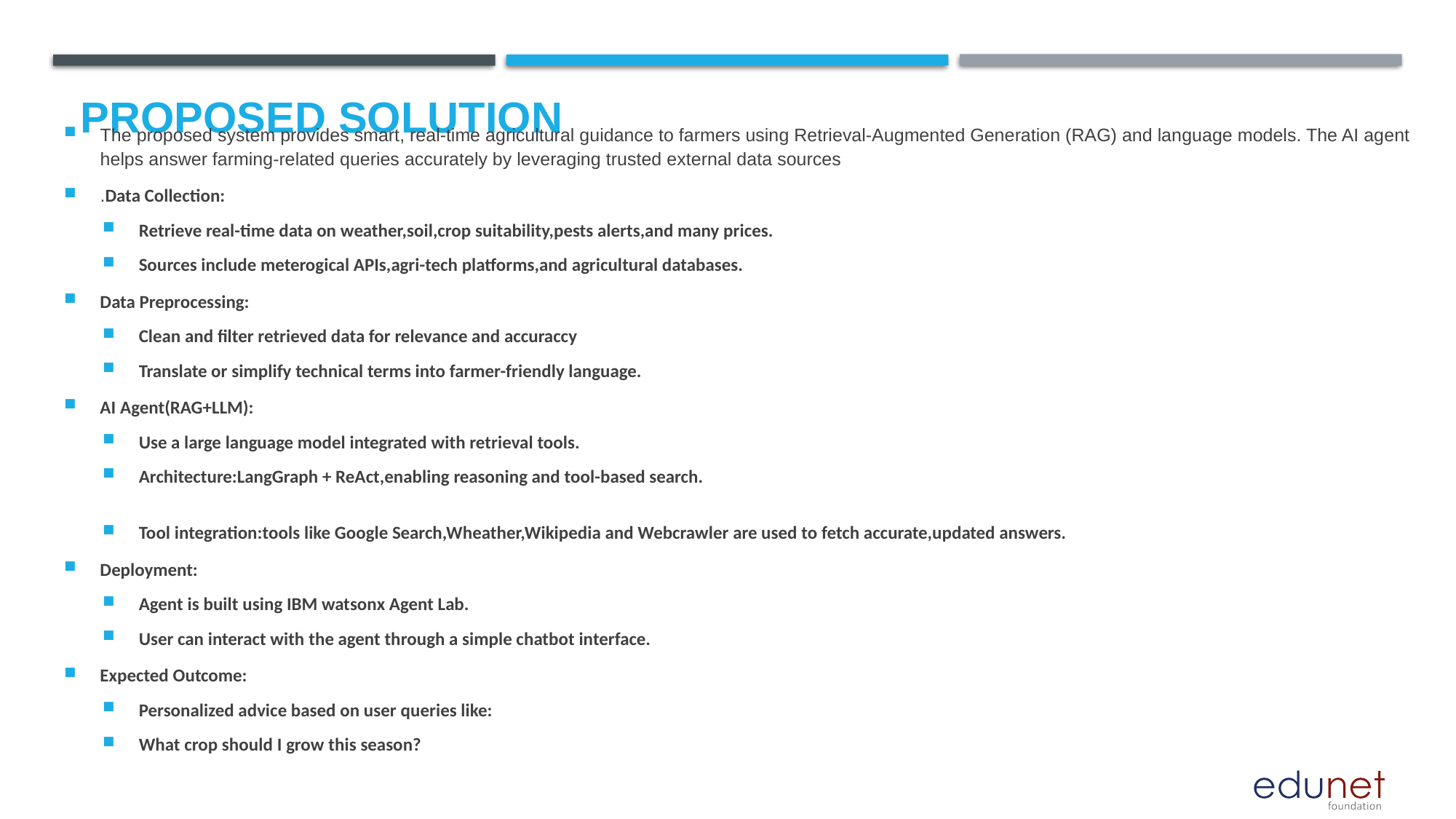

# Proposed Solution
The proposed system provides smart, real-time agricultural guidance to farmers using Retrieval-Augmented Generation (RAG) and language models. The AI agent helps answer farming-related queries accurately by leveraging trusted external data sources
.Data Collection:
Retrieve real-time data on weather,soil,crop suitability,pests alerts,and many prices.
Sources include meterogical APIs,agri-tech platforms,and agricultural databases.
Data Preprocessing:
Clean and filter retrieved data for relevance and accuraccy
Translate or simplify technical terms into farmer-friendly language.
AI Agent(RAG+LLM):
Use a large language model integrated with retrieval tools.
Architecture:LangGraph + ReAct,enabling reasoning and tool-based search.
Tool integration:tools like Google Search,Wheather,Wikipedia and Webcrawler are used to fetch accurate,updated answers.
Deployment:
Agent is built using IBM watsonx Agent Lab.
User can interact with the agent through a simple chatbot interface.
Expected Outcome:
Personalized advice based on user queries like:
What crop should I grow this season?